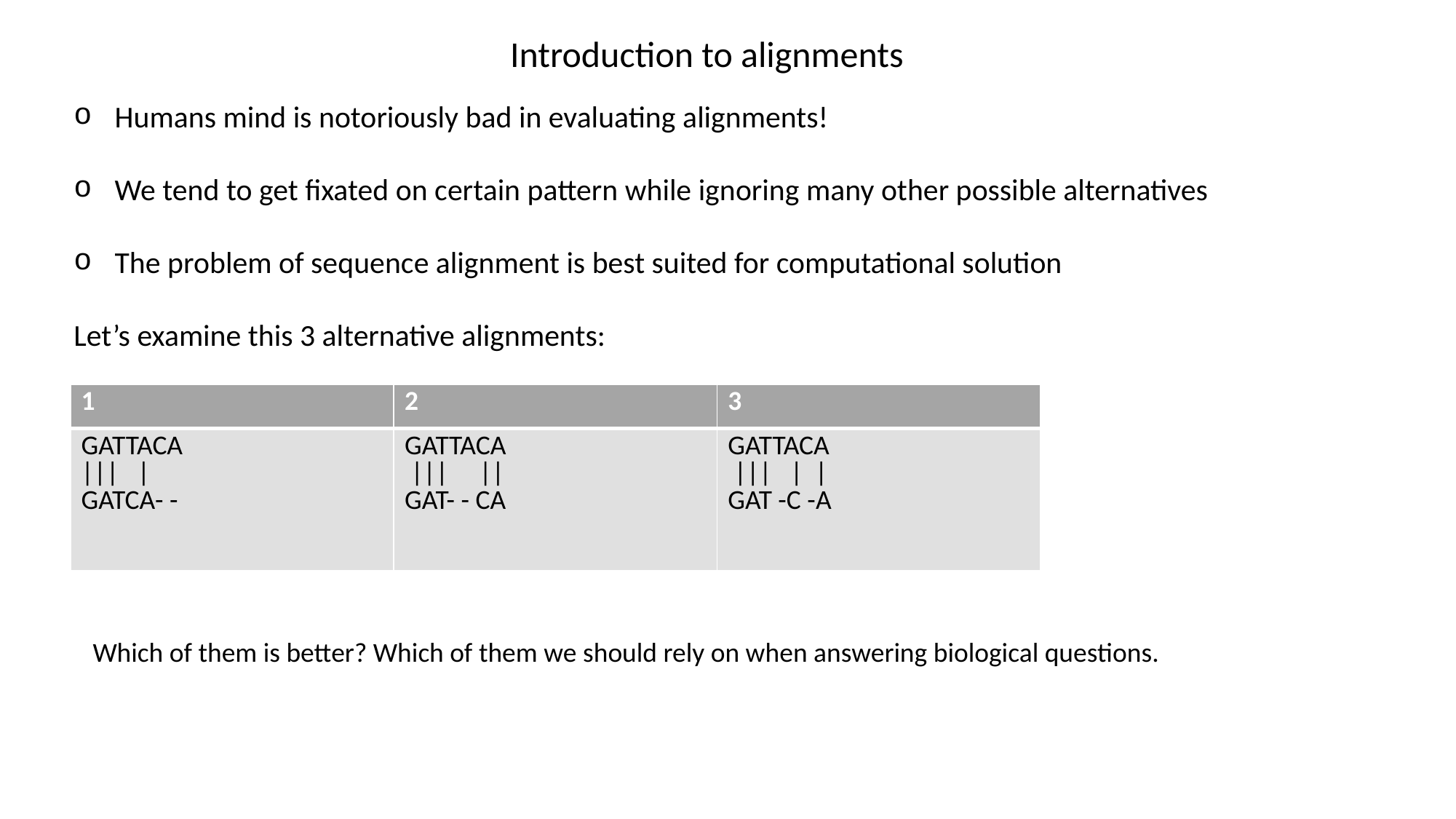

Introduction to alignments

Humans mind is notoriously bad in evaluating alignments!

We tend to get fixated on certain pattern while ignoring many other possible alternatives

The problem of sequence alignment is best suited for computational solution

Let’s examine this 3 alternative alignments:

| 1 | 2 | 3 |
| --- | --- | --- |
| GATTACA ||| | GATCA- - | GATTACA ||| || GAT- - CA | GATTACA ||| | | GAT -C -A |
Which of them is better? Which of them we should rely on when answering biological questions.